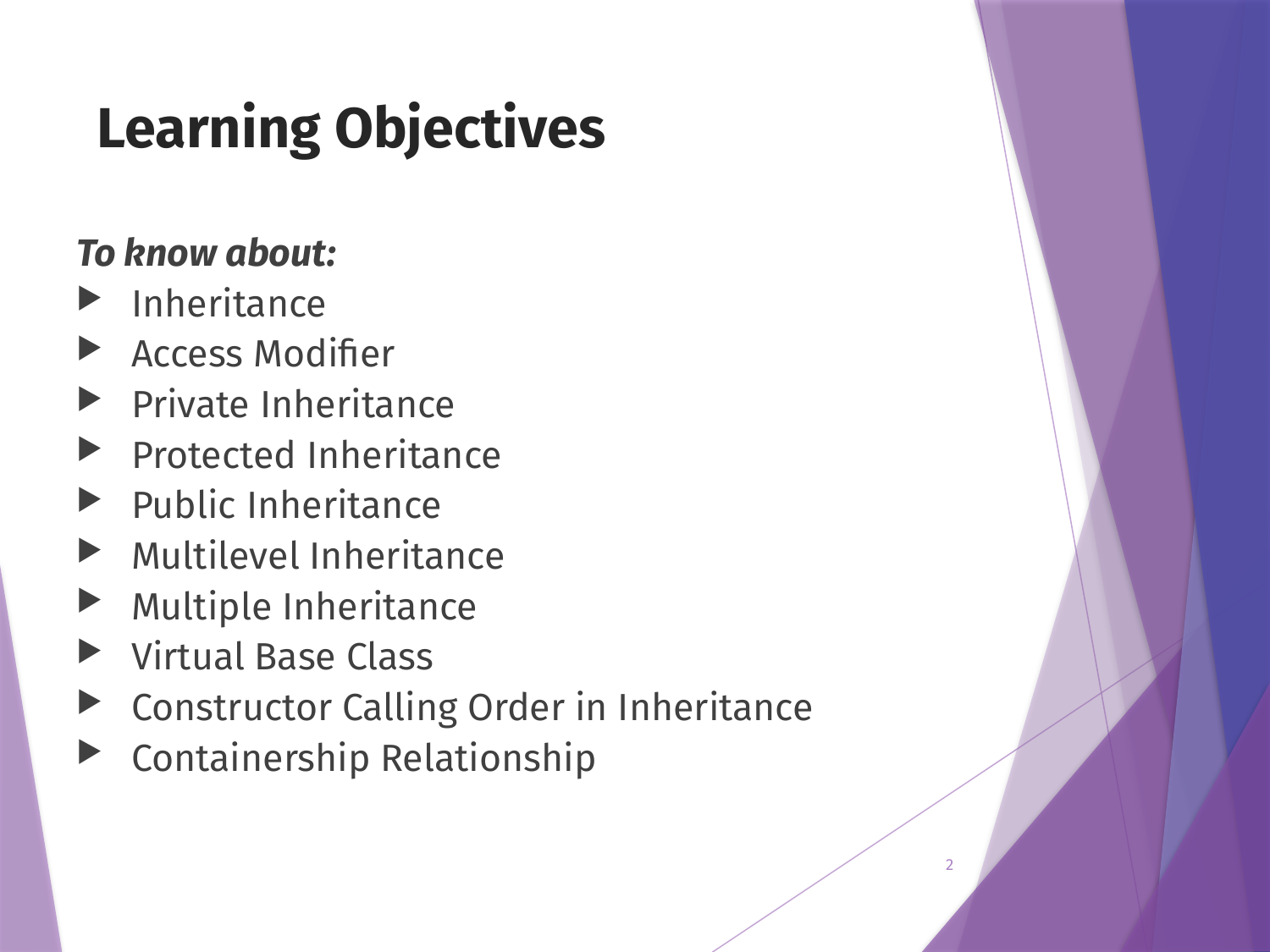

# Learning Objectives
To know about:
Inheritance
Access Modifier
Private Inheritance
Protected Inheritance
Public Inheritance
Multilevel Inheritance
Multiple Inheritance
Virtual Base Class
Constructor Calling Order in Inheritance
Containership Relationship

2